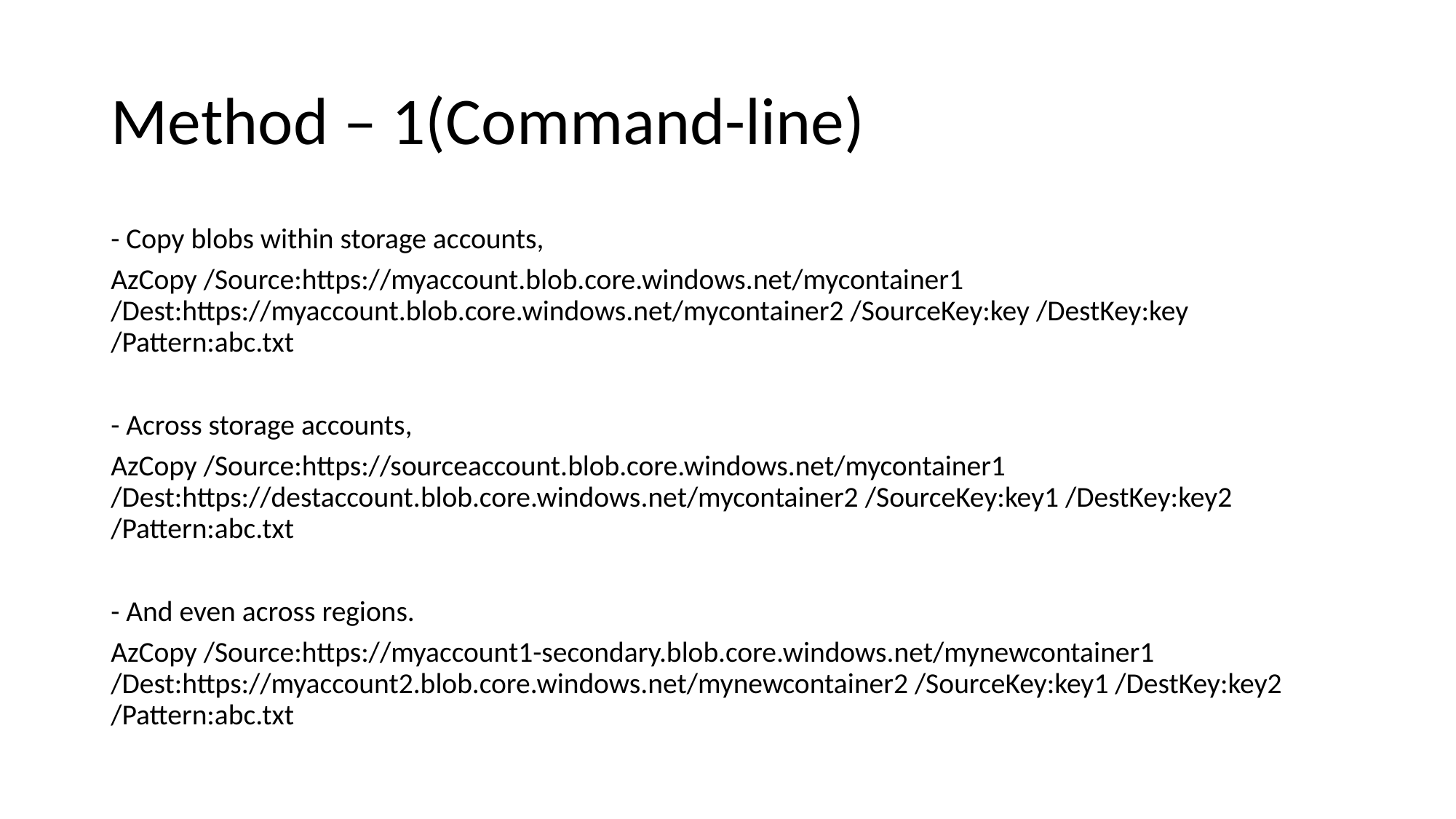

# Method – 1(Command-line)
- Copy blobs within storage accounts,
AzCopy /Source:https://myaccount.blob.core.windows.net/mycontainer1 /Dest:https://myaccount.blob.core.windows.net/mycontainer2 /SourceKey:key /DestKey:key /Pattern:abc.txt

- Across storage accounts,
AzCopy /Source:https://sourceaccount.blob.core.windows.net/mycontainer1 /Dest:https://destaccount.blob.core.windows.net/mycontainer2 /SourceKey:key1 /DestKey:key2 /Pattern:abc.txt

- And even across regions.
AzCopy /Source:https://myaccount1-secondary.blob.core.windows.net/mynewcontainer1 /Dest:https://myaccount2.blob.core.windows.net/mynewcontainer2 /SourceKey:key1 /DestKey:key2 /Pattern:abc.txt